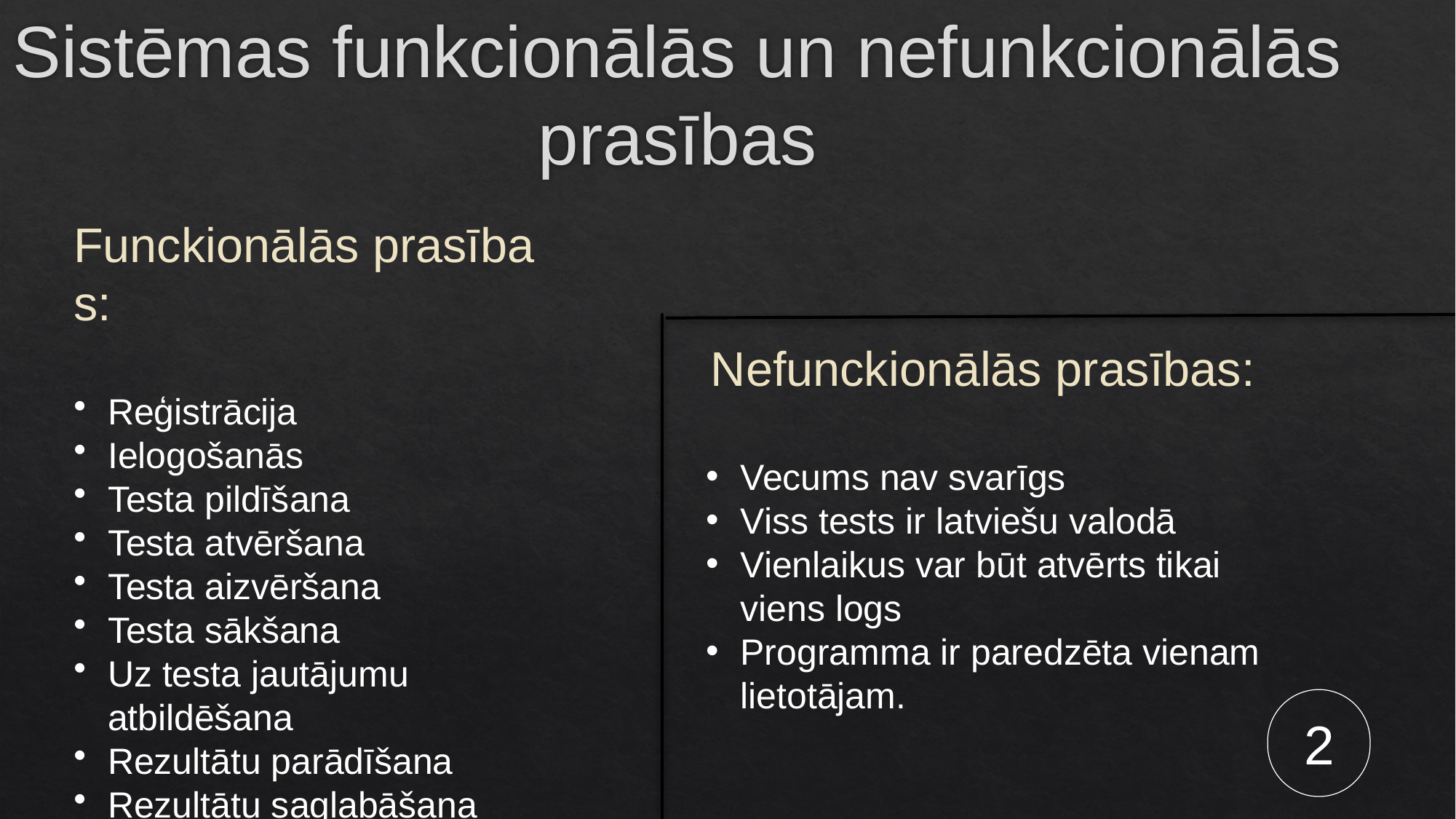

# Sistēmas funkcionālās un nefunkcionālās prasības
Funckionālās prasības:

Reģistrācija
Ielogošanās
Testa pildīšana
Testa atvēršana
Testa aizvēršana
Testa sākšana
Uz testa jautājumu atbildēšana
Rezultātu parādīšana
Rezultātu saglabāšana
Testa atkārtošana

Nefunckionālās prasības:

Vecums nav svarīgs
Viss tests ir latviešu valodā
Vienlaikus var būt atvērts tikai viens logs
Programma ir paredzēta vienam lietotājam.

2